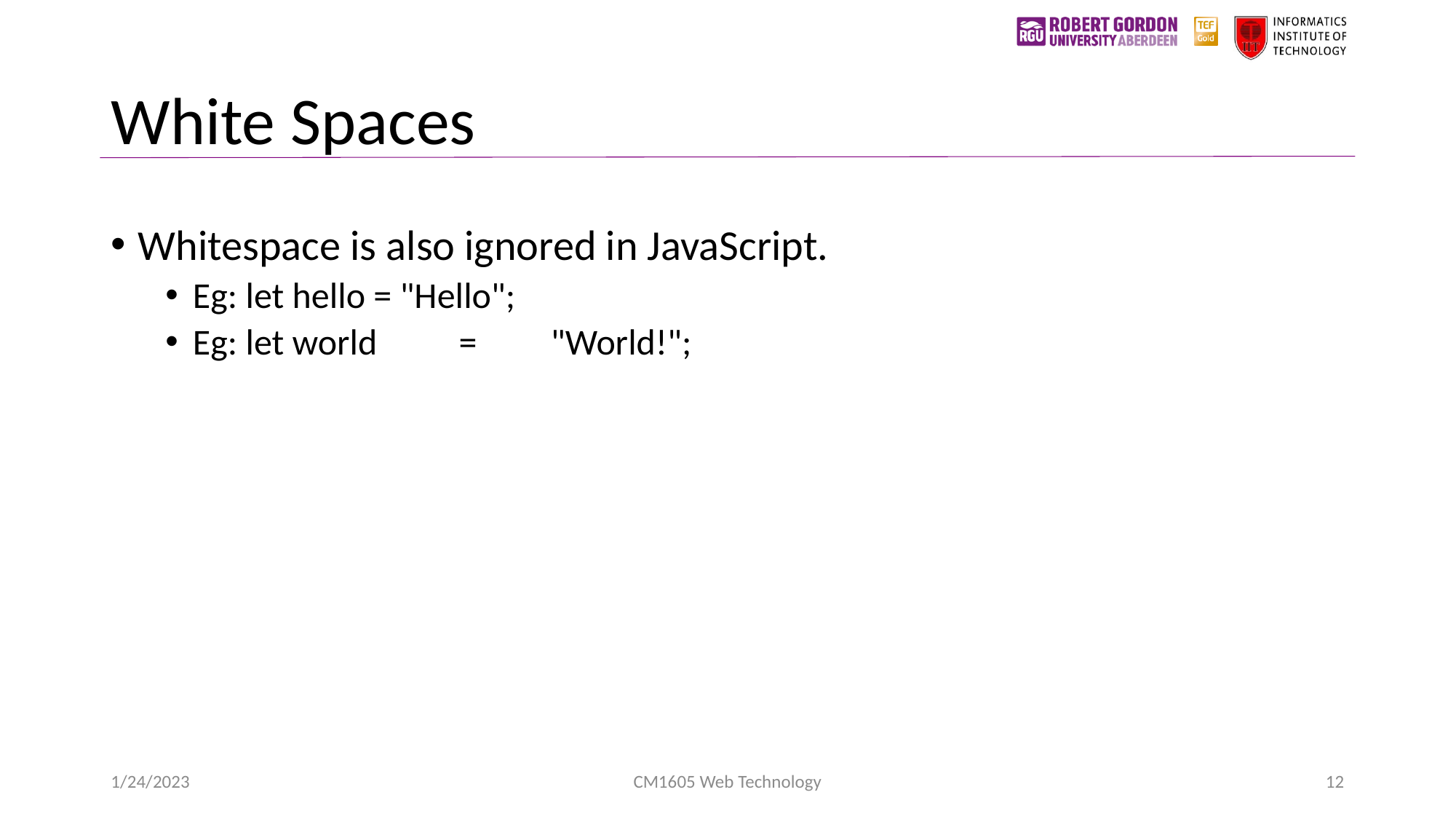

# White Spaces
Whitespace is also ignored in JavaScript.
Eg: let hello = "Hello";
Eg: let world          =         "World!";
1/24/2023
CM1605 Web Technology
12